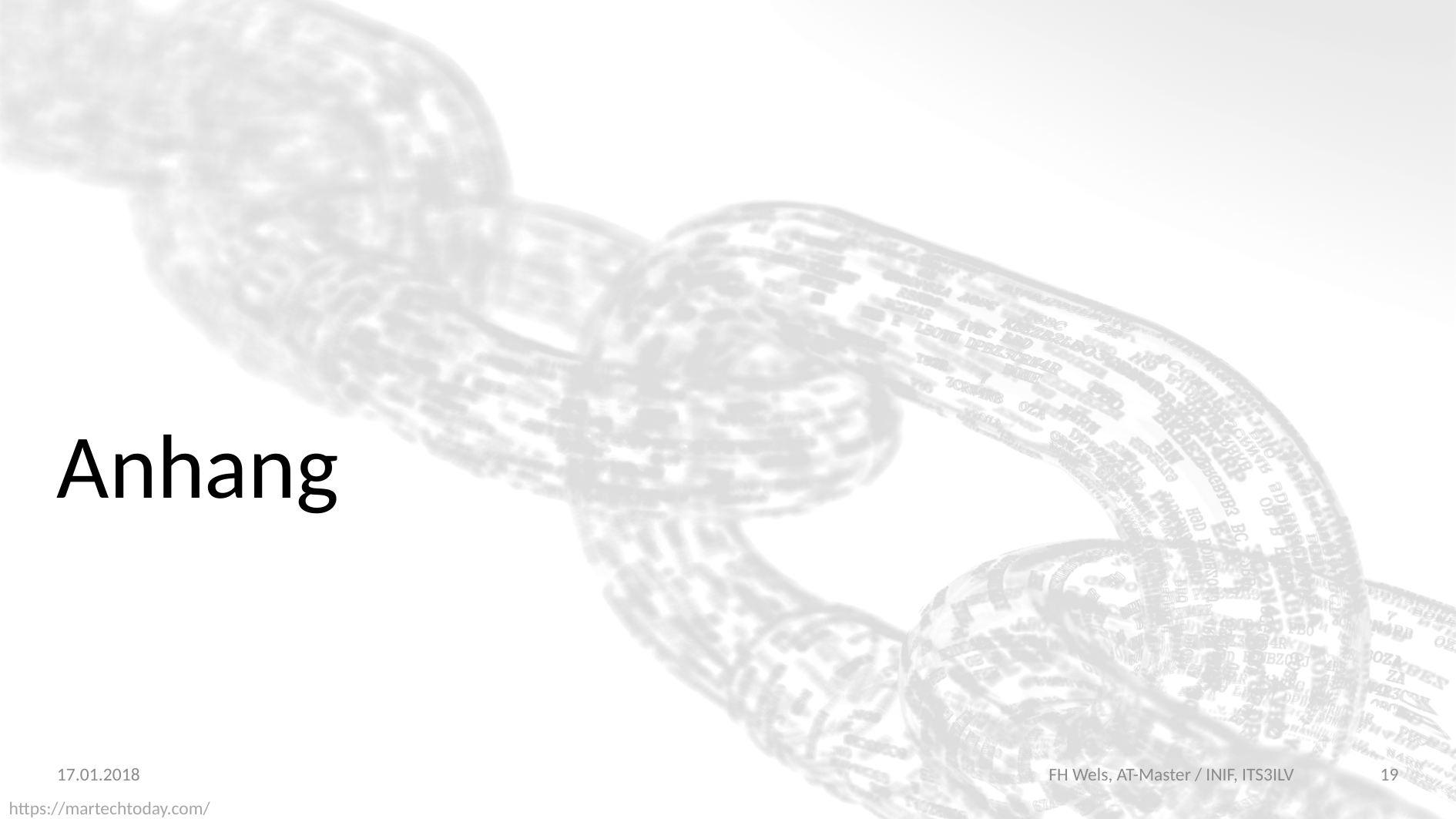

# Anhang

17.01.2018
FH Wels, AT-Master / INIF, ITS3ILV
19